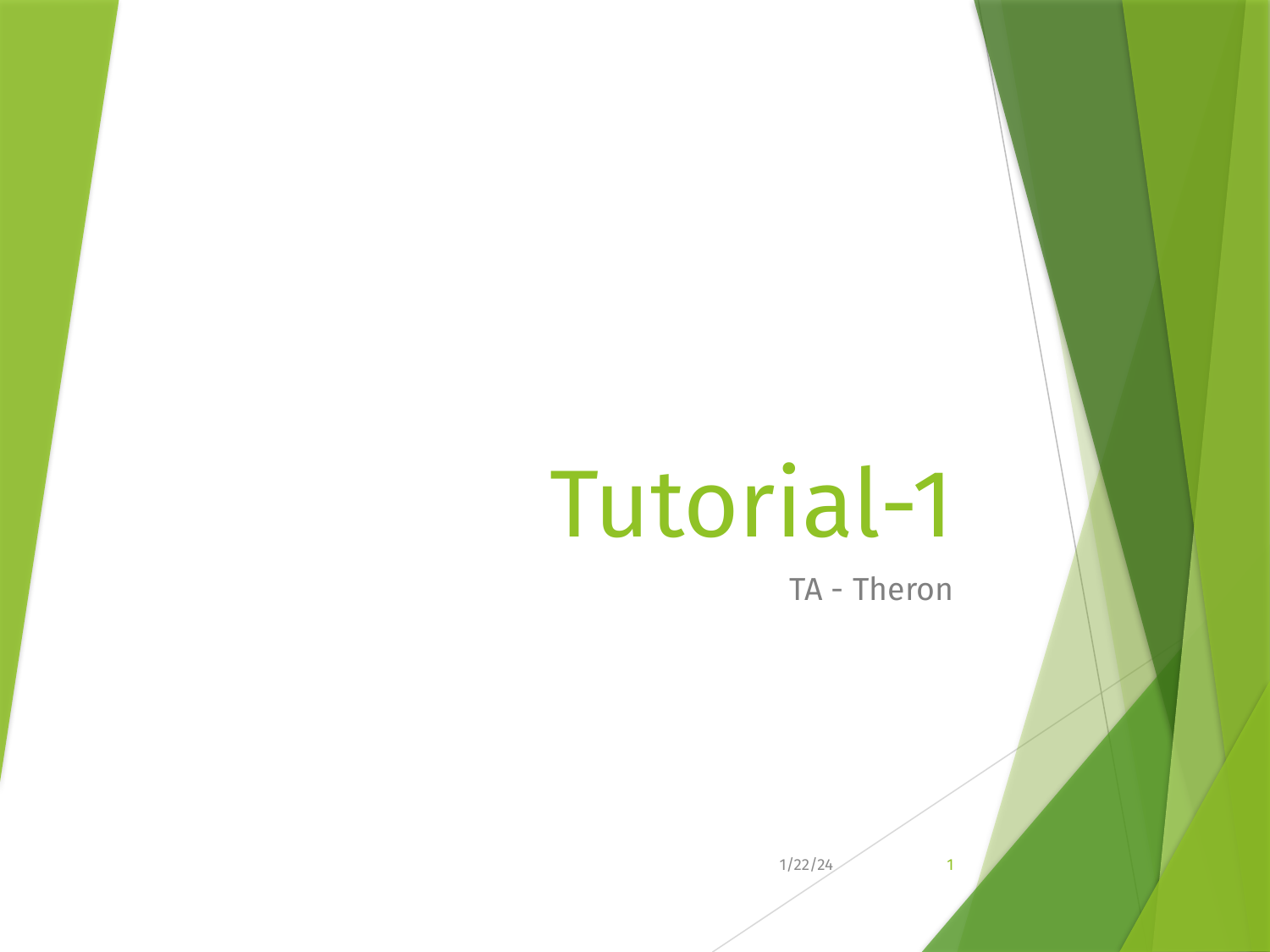

# Tutorial-1
TA - Theron
1/22/24
1